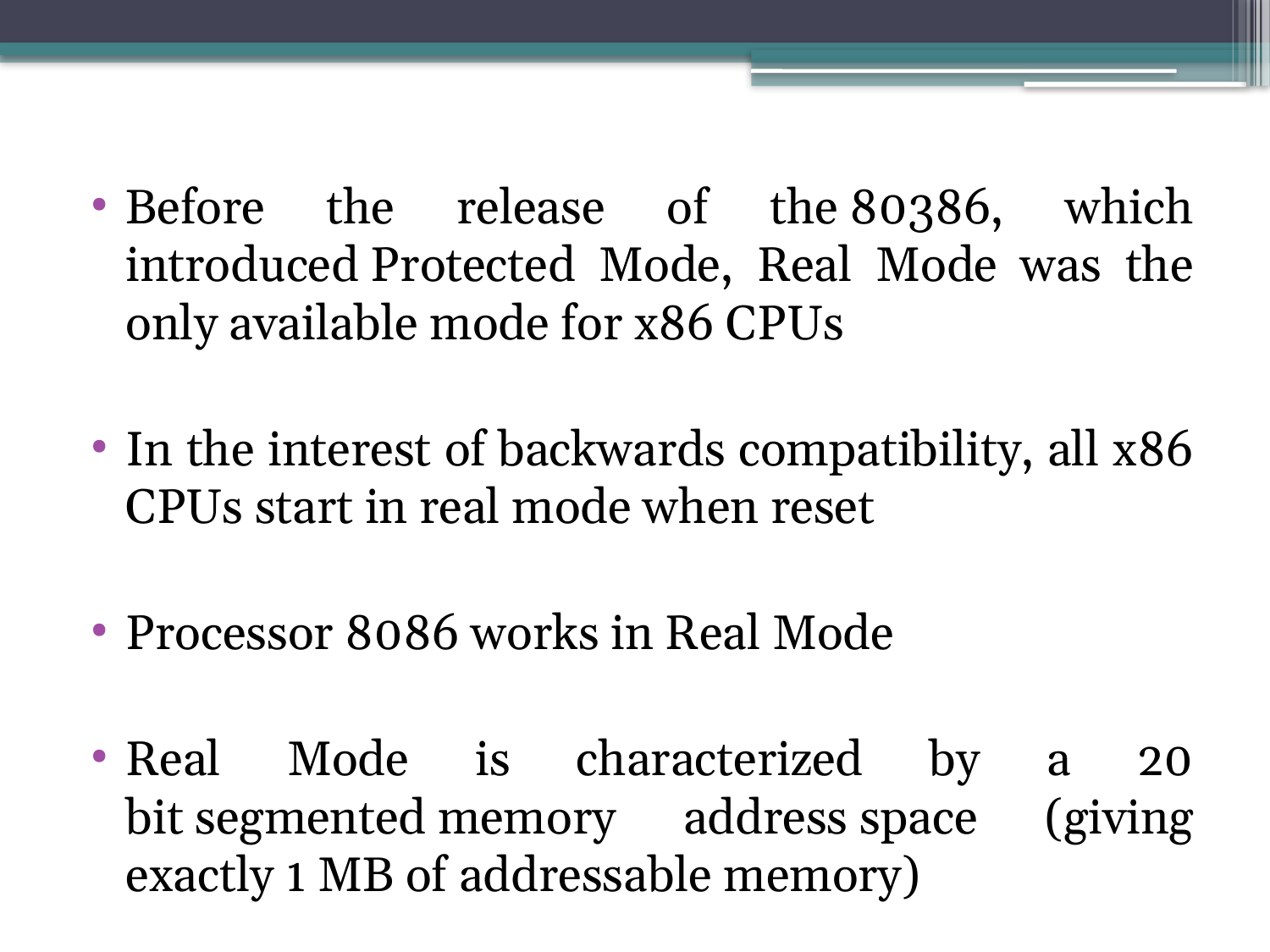

Before the release of the 80386, which introduced Protected Mode, Real Mode was the only available mode for x86 CPUs

In the interest of backwards compatibility, all x86 CPUs start in real mode when reset

Processor 8086 works in Real Mode

Real Mode is characterized by a 20 bit segmented memory address space (giving exactly 1 MB of addressable memory)